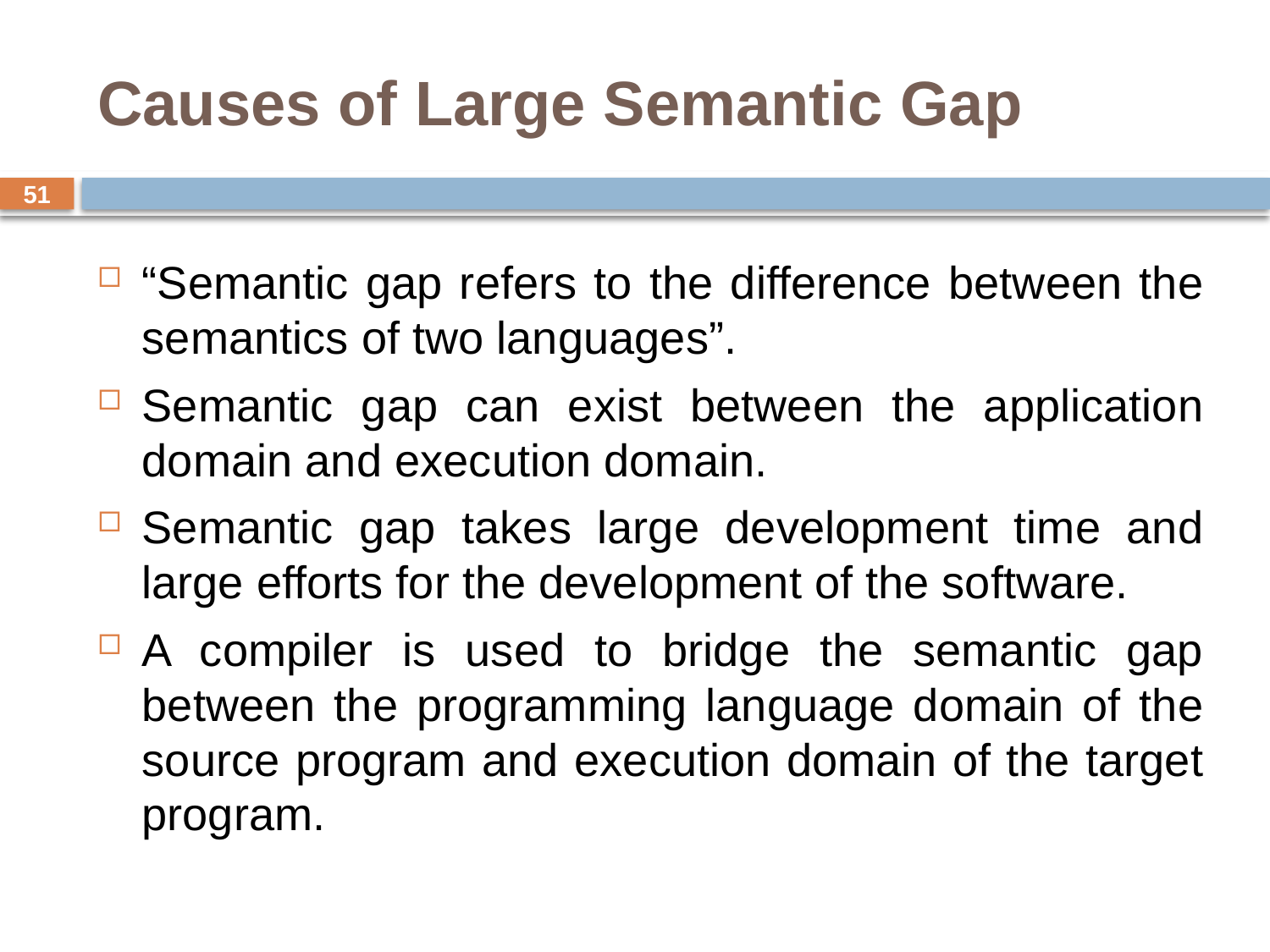

# Causes of Large Semantic Gap
51

“Semantic gap refers to the difference between the semantics of two languages”.
Semantic gap can exist between the application domain and execution domain.
Semantic gap takes large development time and large efforts for the development of the software.
A compiler is used to bridge the semantic gap between the programming language domain of the source program and execution domain of the target program.